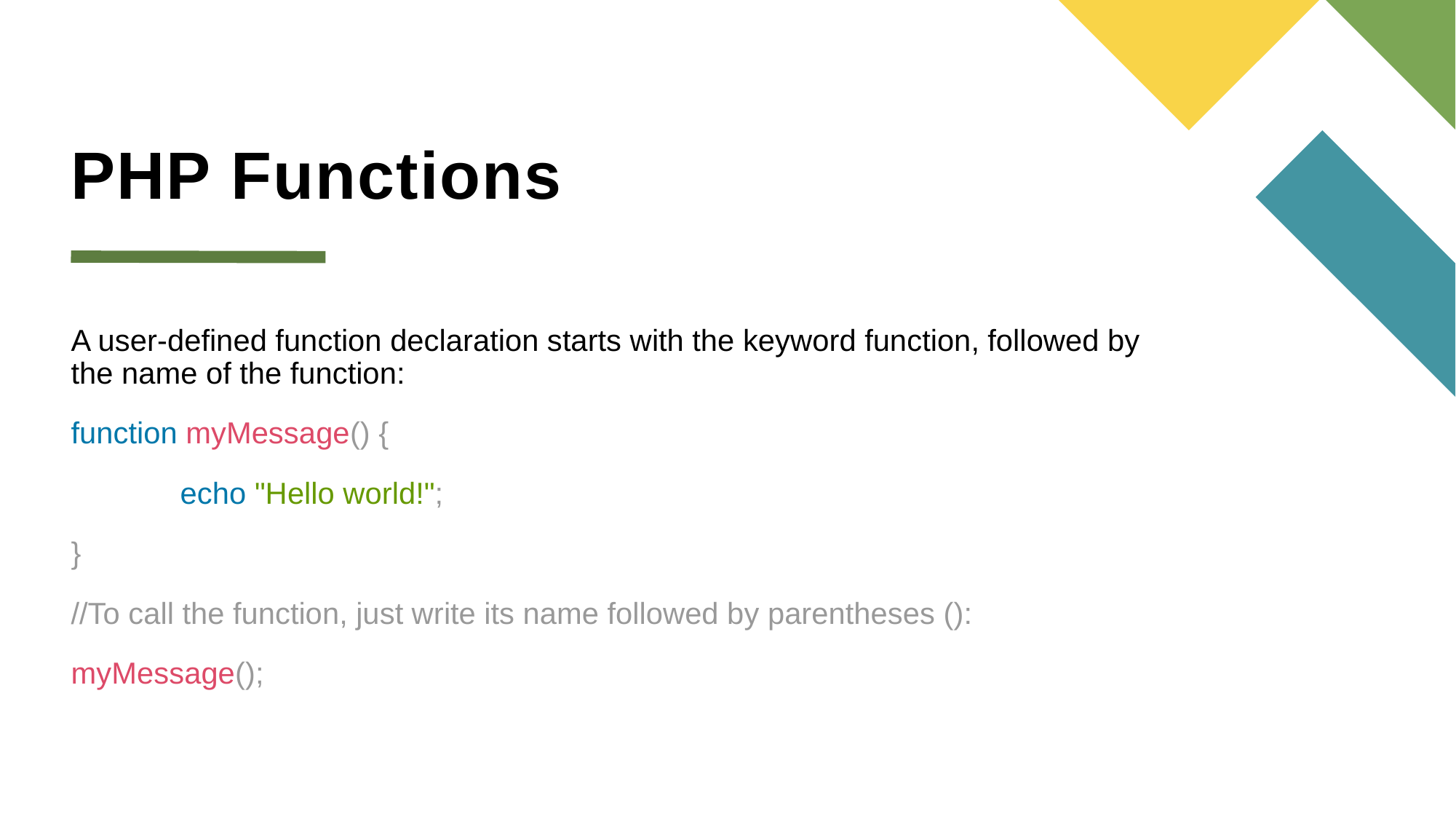

# PHP Functions
A user-defined function declaration starts with the keyword function, followed by the name of the function:
function myMessage() {
	echo "Hello world!";
}
//To call the function, just write its name followed by parentheses ():
myMessage();